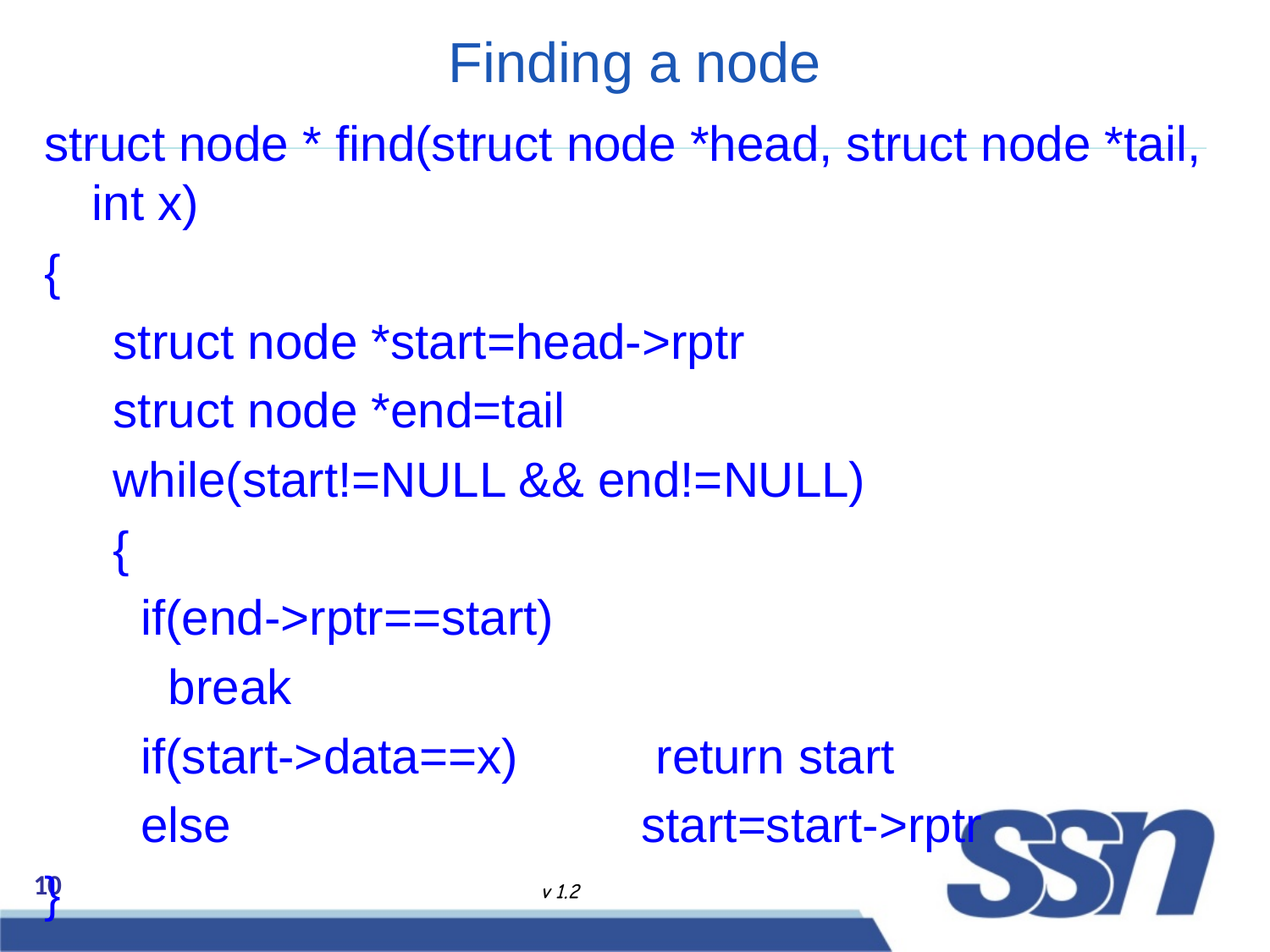

# Finding a node
struct node * find(struct node *head, struct node *tail, int x)
{
     struct node *start=head->rptr
     struct node *end=tail
     while(start!=NULL && end!=NULL)
     {
       if(end->rptr==start)
         break
       if(start->data==x)          return start
       else         		   start=start->rptr
}